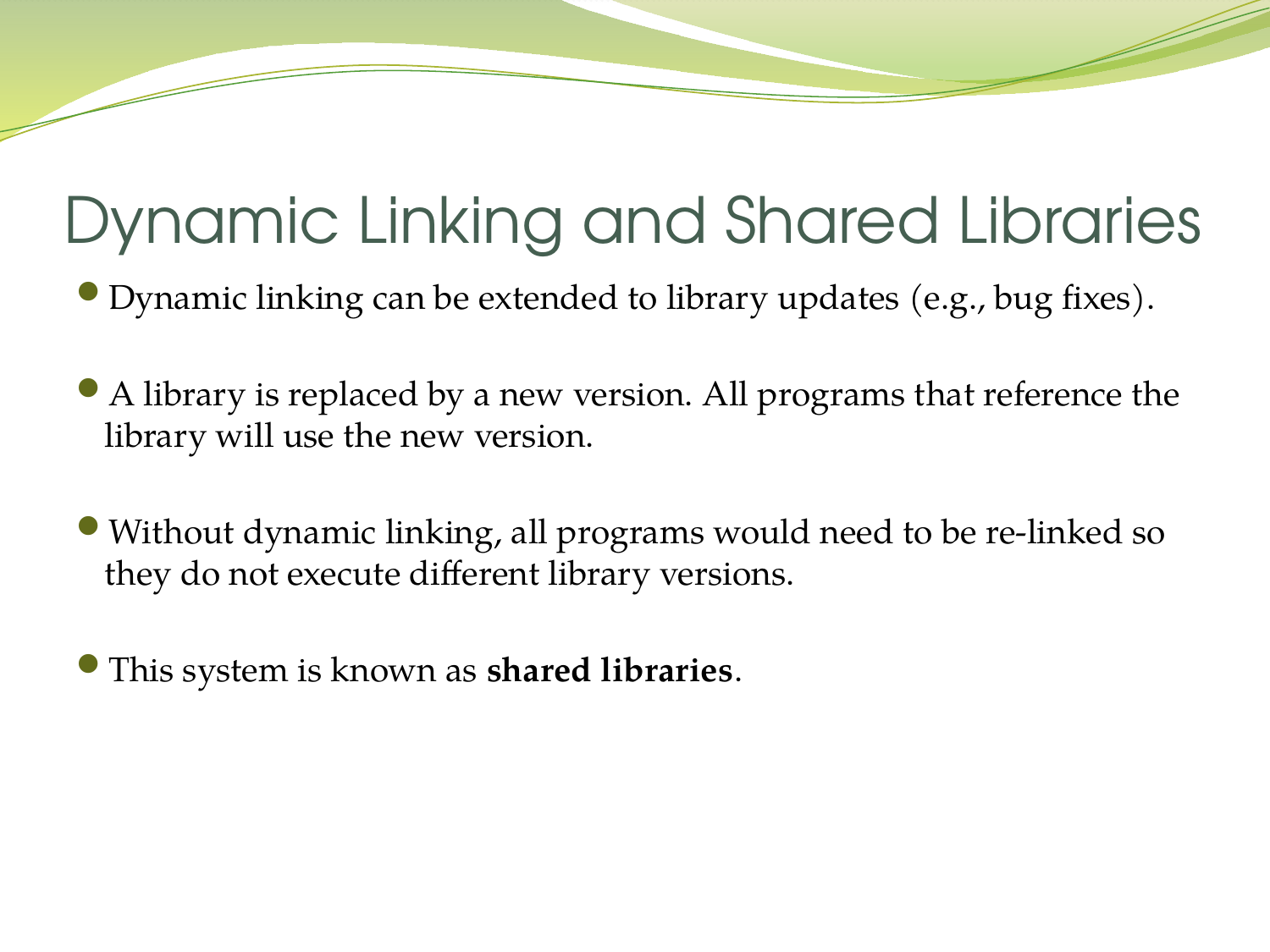

# Dynamic Linking and Shared Libraries
Dynamic linking can be extended to library updates (e.g., bug fixes).

A library is replaced by a new version. All programs that reference the library will use the new version.

Without dynamic linking, all programs would need to be re-linked so they do not execute different library versions.

This system is known as shared libraries.